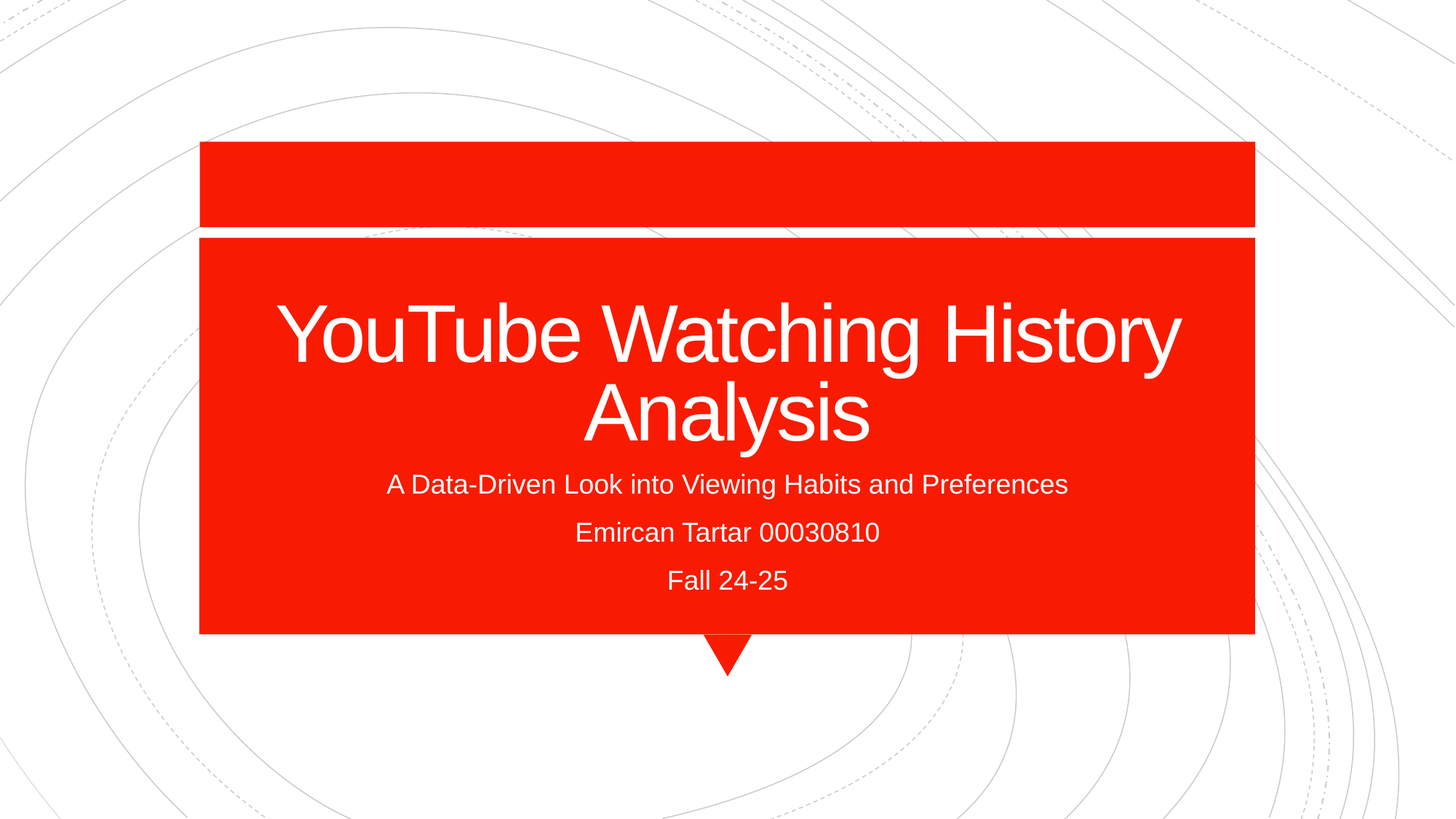

# YouTube Watching History Analysis
A Data-Driven Look into Viewing Habits and Preferences
Emircan Tartar 00030810
Fall 24-25